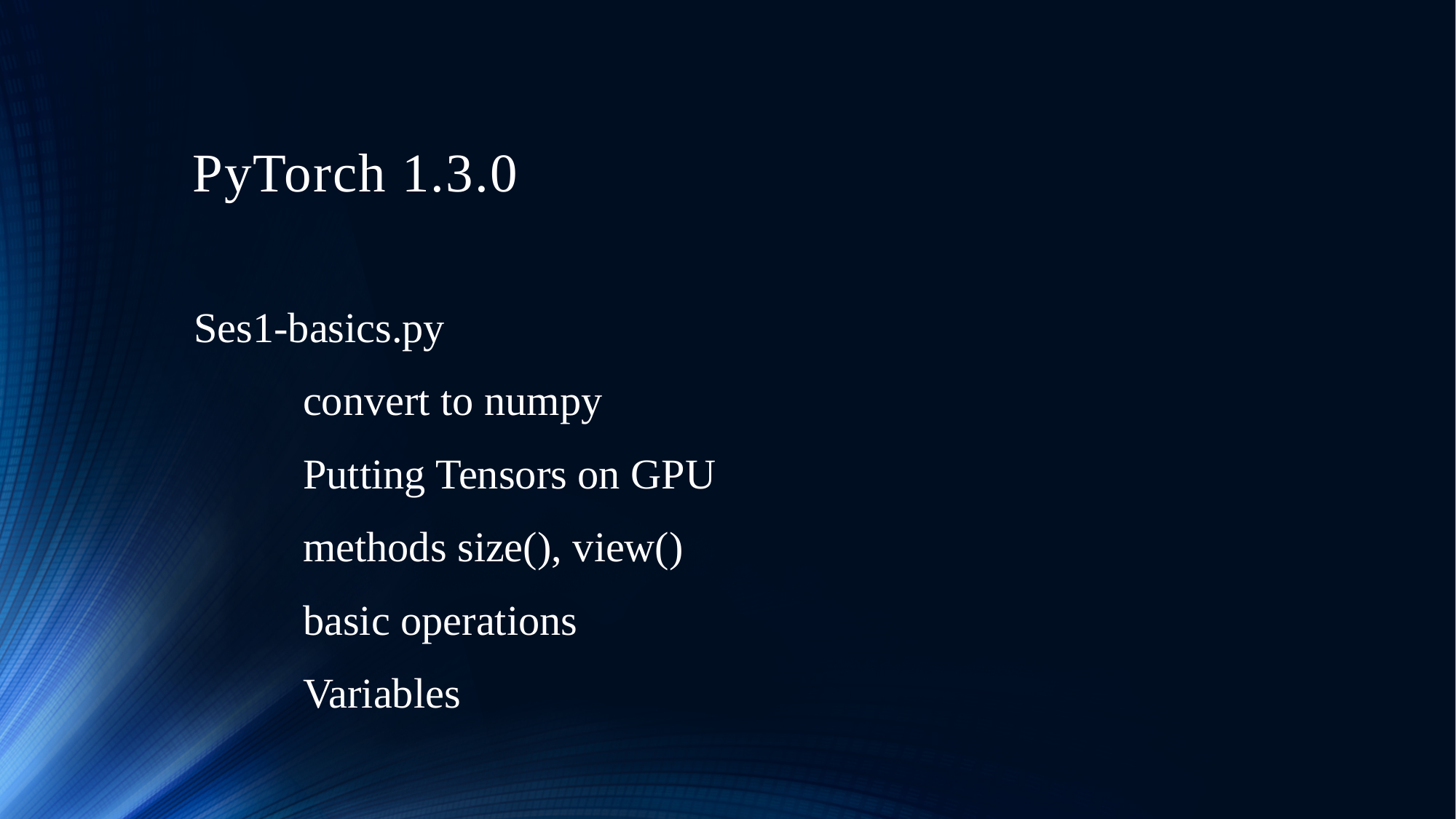

# PyTorch 1.3.0
Ses1-basics.py
	convert to numpy
	Putting Tensors on GPU
	methods size(), view()
	basic operations
	Variables